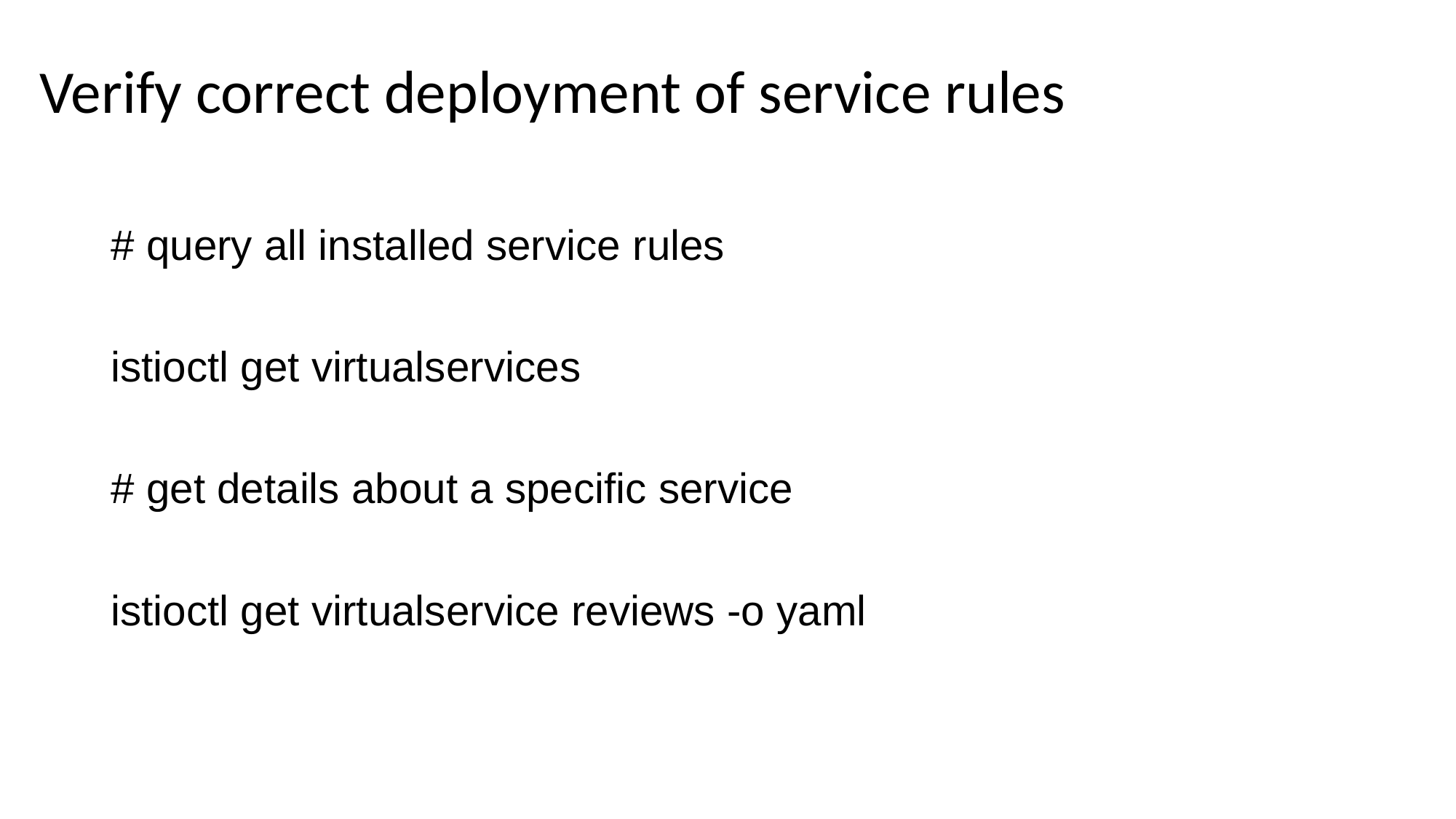

# Verify correct deployment of service rules
# query all installed service rules

istioctl get virtualservices

# get details about a specific service

istioctl get virtualservice reviews -o yaml